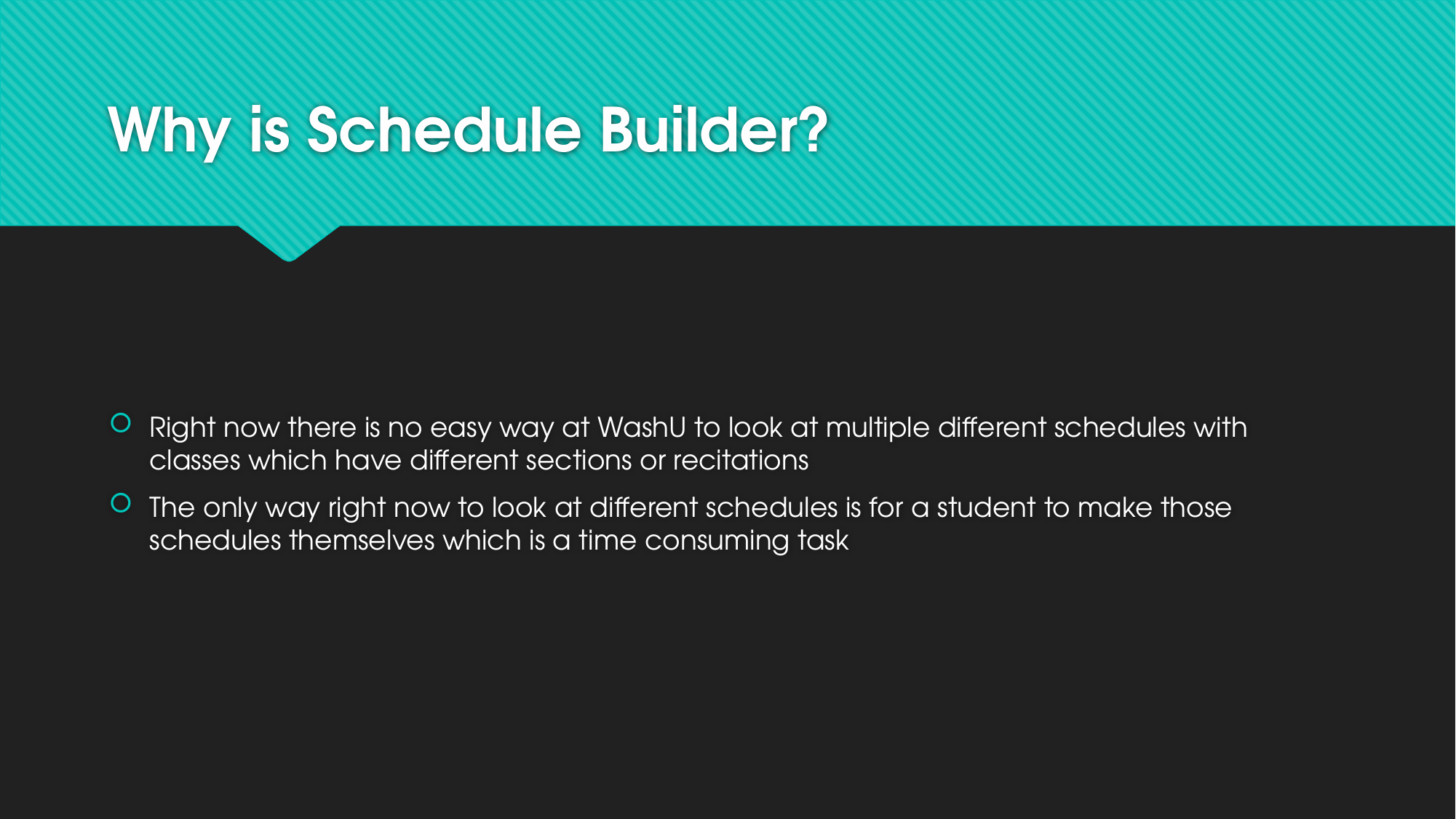

# Why is Schedule Builder?
Right now there is no easy way at WashU to look at multiple different schedules with classes which have different sections or recitations
The only way right now to look at different schedules is for a student to make those schedules themselves which is a time consuming task